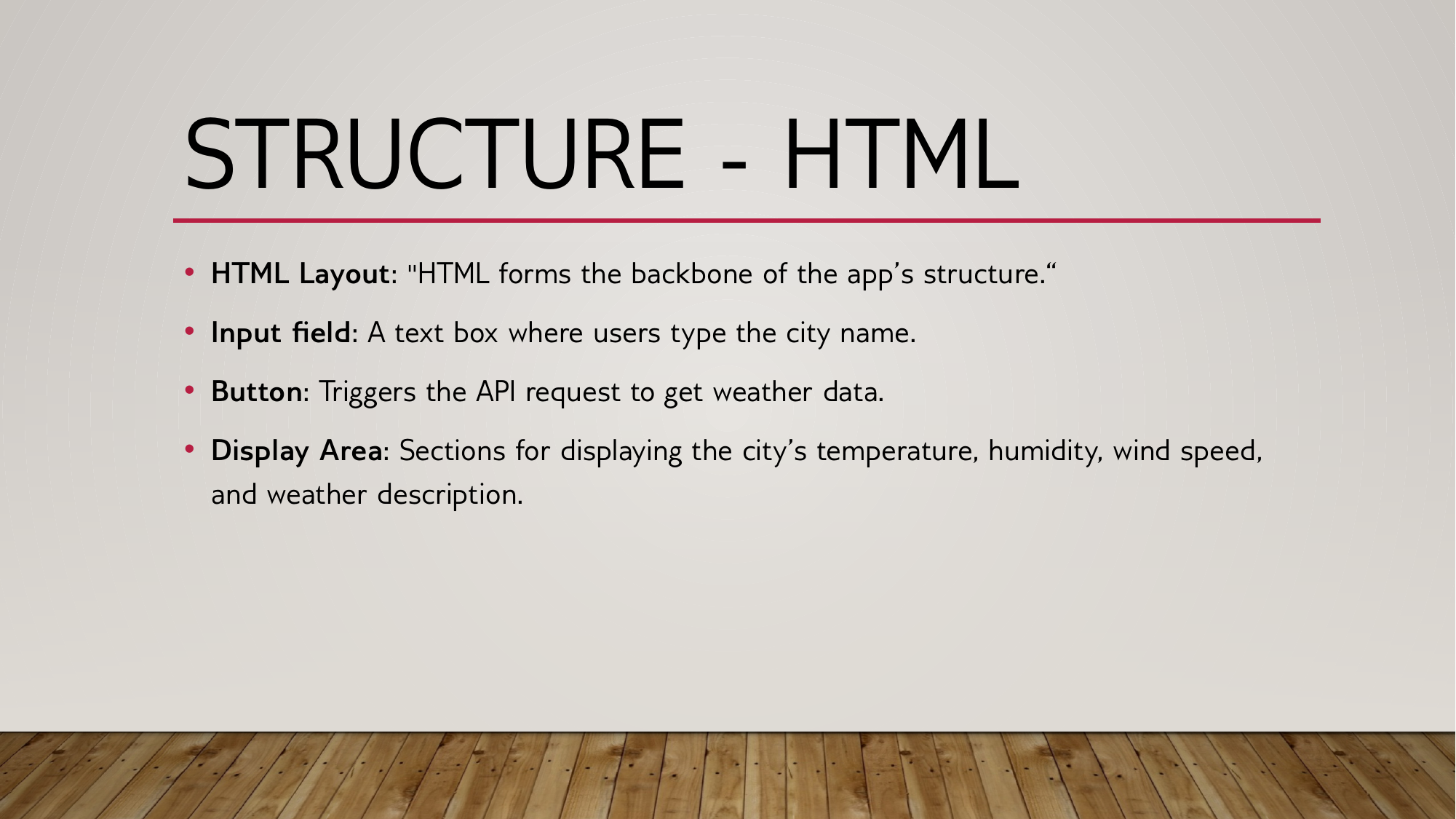

# Structure - HTML
HTML Layout: "HTML forms the backbone of the app’s structure.“
Input field: A text box where users type the city name.
Button: Triggers the API request to get weather data.
Display Area: Sections for displaying the city’s temperature, humidity, wind speed, and weather description.